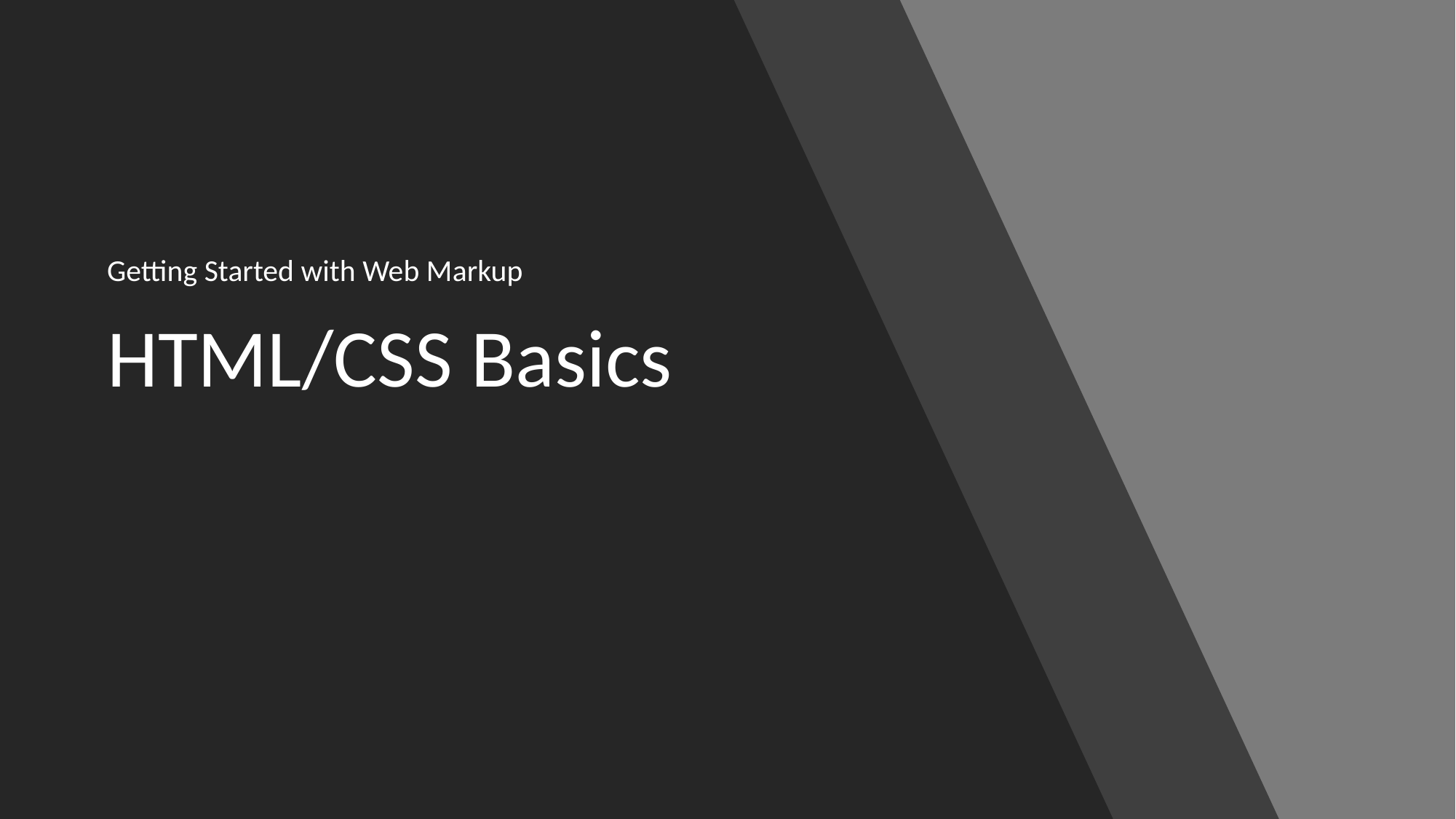

Getting Started with Web Markup
# HTML/CSS Basics